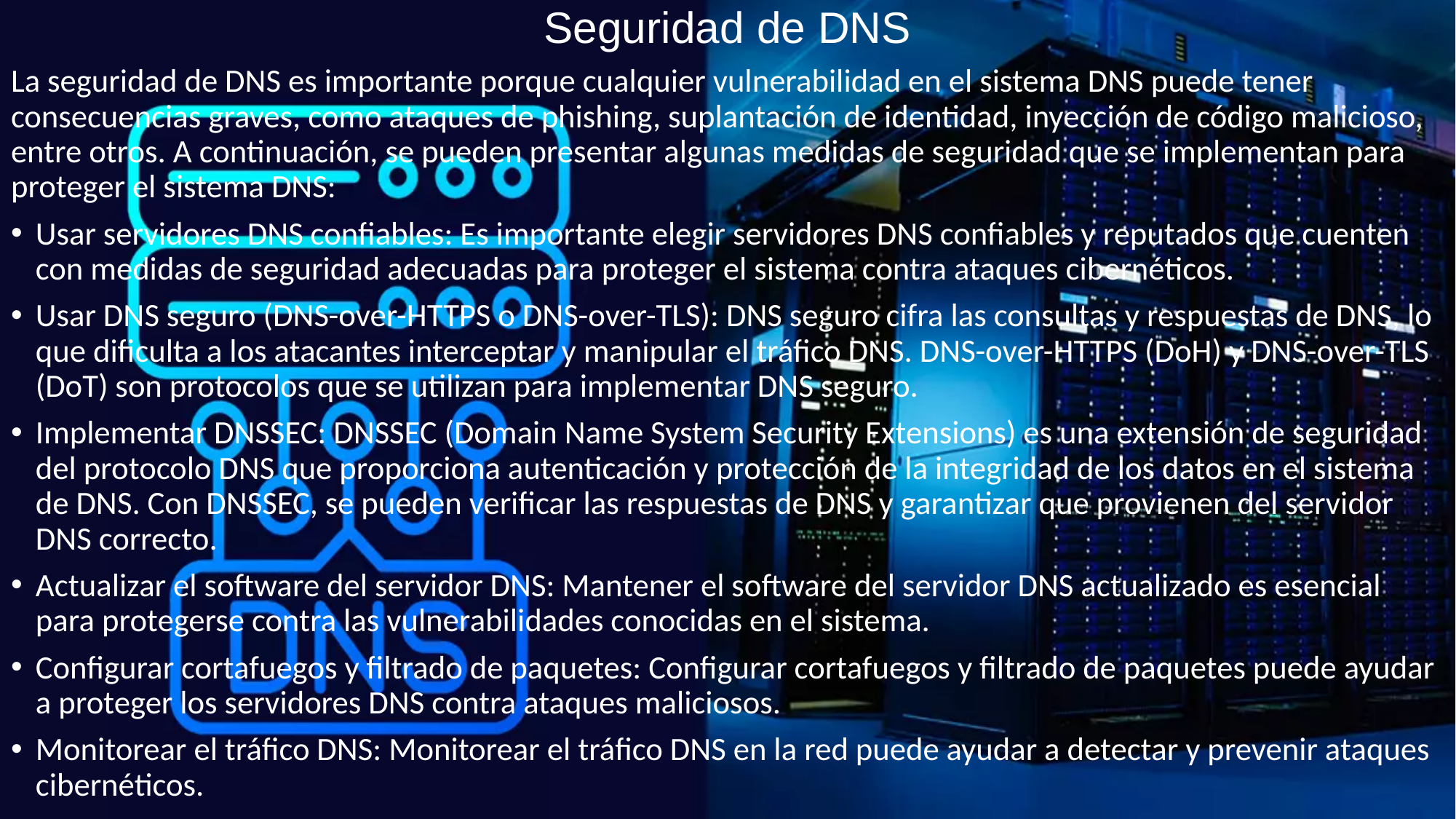

# Seguridad de DNS
La seguridad de DNS es importante porque cualquier vulnerabilidad en el sistema DNS puede tener consecuencias graves, como ataques de phishing, suplantación de identidad, inyección de código malicioso, entre otros. A continuación, se pueden presentar algunas medidas de seguridad que se implementan para proteger el sistema DNS:
Usar servidores DNS confiables: Es importante elegir servidores DNS confiables y reputados que cuenten con medidas de seguridad adecuadas para proteger el sistema contra ataques cibernéticos.
Usar DNS seguro (DNS-over-HTTPS o DNS-over-TLS): DNS seguro cifra las consultas y respuestas de DNS, lo que dificulta a los atacantes interceptar y manipular el tráfico DNS. DNS-over-HTTPS (DoH) y DNS-over-TLS (DoT) son protocolos que se utilizan para implementar DNS seguro.
Implementar DNSSEC: DNSSEC (Domain Name System Security Extensions) es una extensión de seguridad del protocolo DNS que proporciona autenticación y protección de la integridad de los datos en el sistema de DNS. Con DNSSEC, se pueden verificar las respuestas de DNS y garantizar que provienen del servidor DNS correcto.
Actualizar el software del servidor DNS: Mantener el software del servidor DNS actualizado es esencial para protegerse contra las vulnerabilidades conocidas en el sistema.
Configurar cortafuegos y filtrado de paquetes: Configurar cortafuegos y filtrado de paquetes puede ayudar a proteger los servidores DNS contra ataques maliciosos.
Monitorear el tráfico DNS: Monitorear el tráfico DNS en la red puede ayudar a detectar y prevenir ataques cibernéticos.